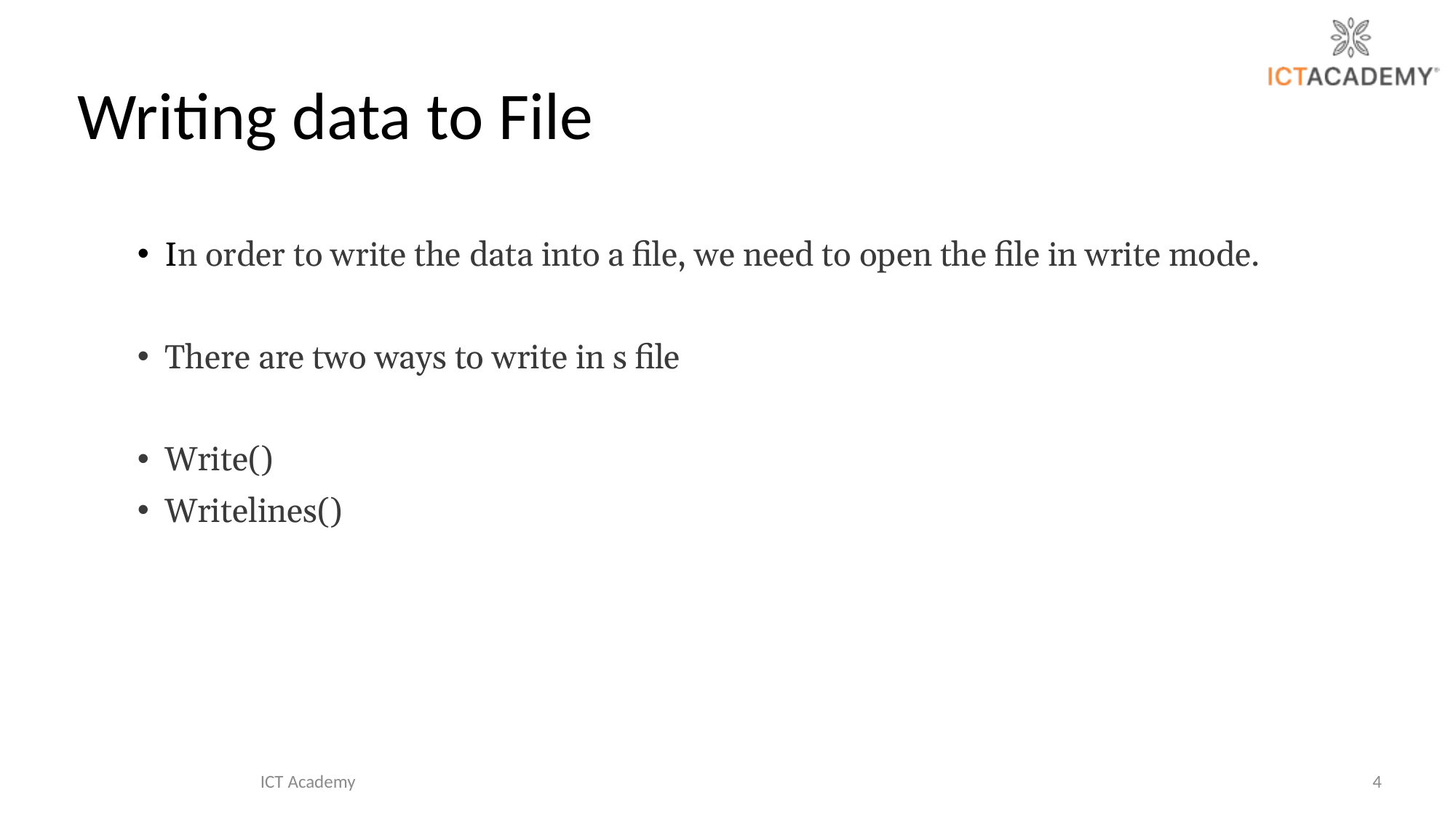

# Writing data to File
In order to write the data into a file, we need to open the file in write mode.

There are two ways to write in s file

Write()
Writelines()
ICT Academy
4